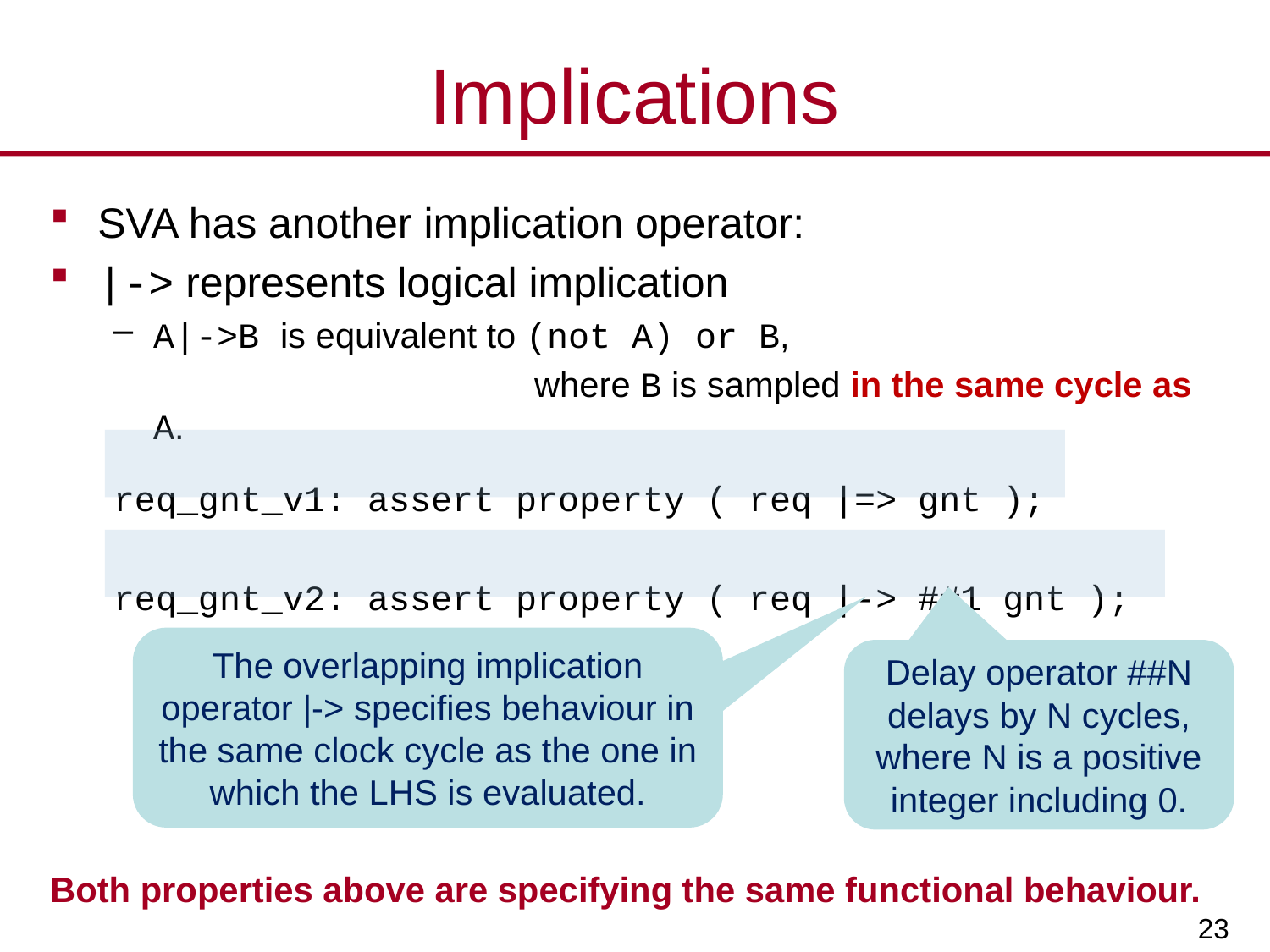

# Implications
SVA has another implication operator:
|-> represents logical implication
A|->B is equivalent to (not A) or B,
				where B is sampled in the same cycle as A.

req_gnt_v1: assert property ( req |=> gnt );

req_gnt_v2: assert property ( req |-> ##1 gnt );

Both properties above are specifying the same functional behaviour.

The overlapping implication operator |-> specifies behaviour in the same clock cycle as the one in which the LHS is evaluated.
Delay operator ##N delays by N cycles, where N is a positive integer including 0.